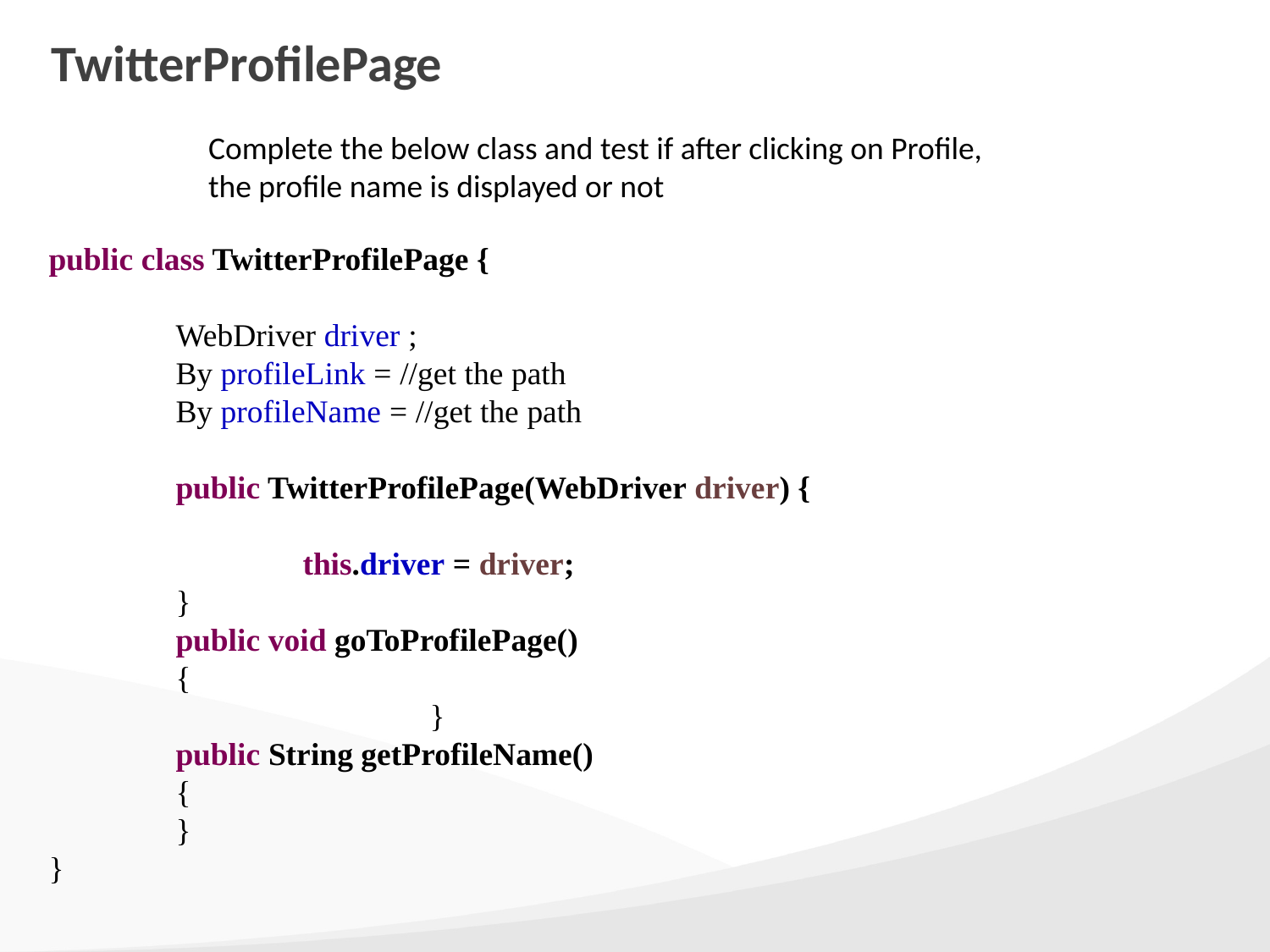

# TwitterProfilePage
Complete the below class and test if after clicking on Profile,
the profile name is displayed or not
public class TwitterProfilePage {

	WebDriver driver ;
	By profileLink = //get the path
	By profileName = //get the path

	public TwitterProfilePage(WebDriver driver) {

		this.driver = driver;
	}
	public void goToProfilePage()
	{
			}
	public String getProfileName()
	{
	}
}